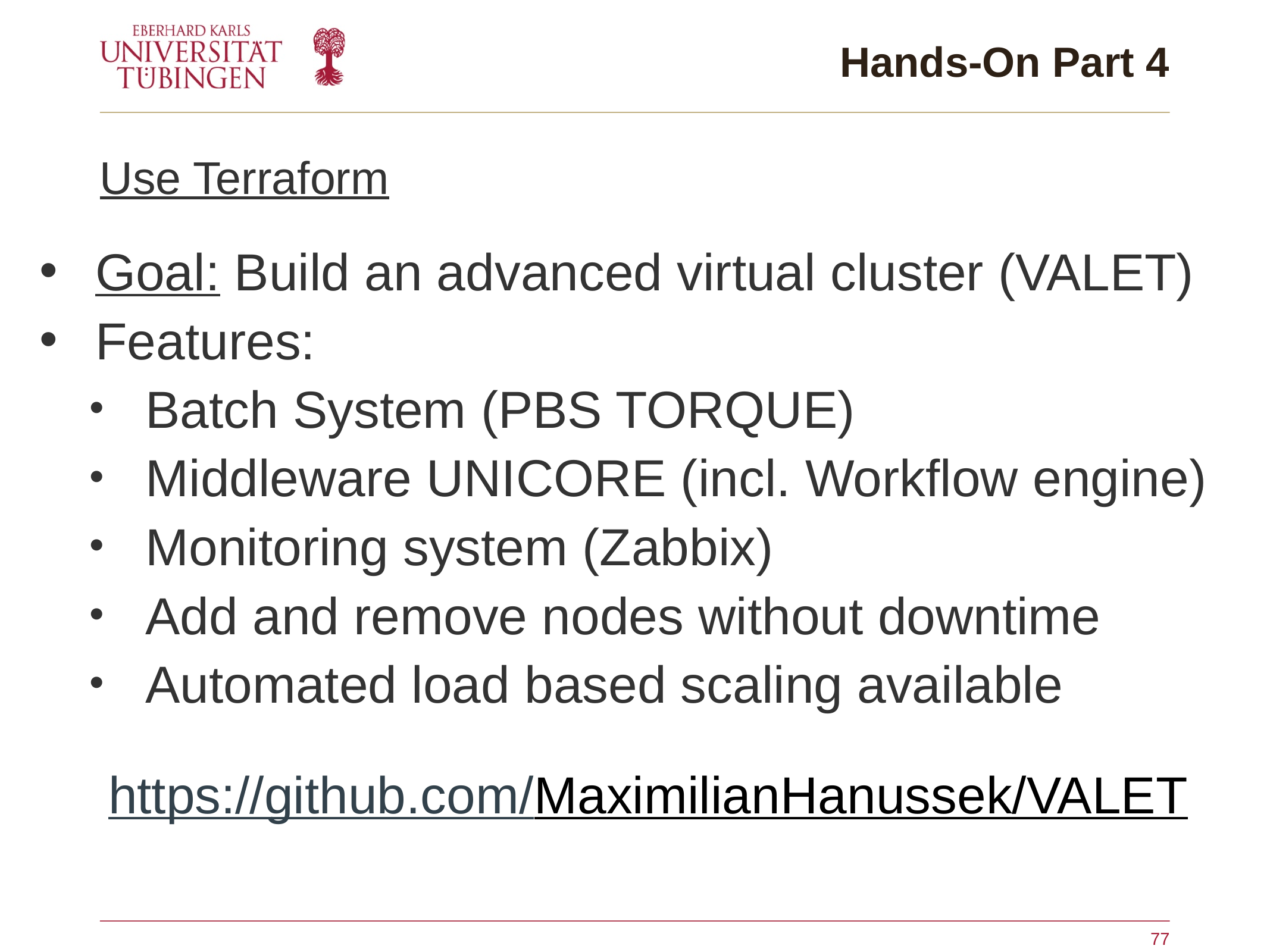

# Hands-On Part 4
Use Terraform
Goal: Build an advanced virtual cluster (VALET)
Features:
Batch System (PBS TORQUE)
Middleware UNICORE (incl. Workflow engine)
Monitoring system (Zabbix)
Add and remove nodes without downtime
Automated load based scaling available
https://github.com/MaximilianHanussek/VALET
77